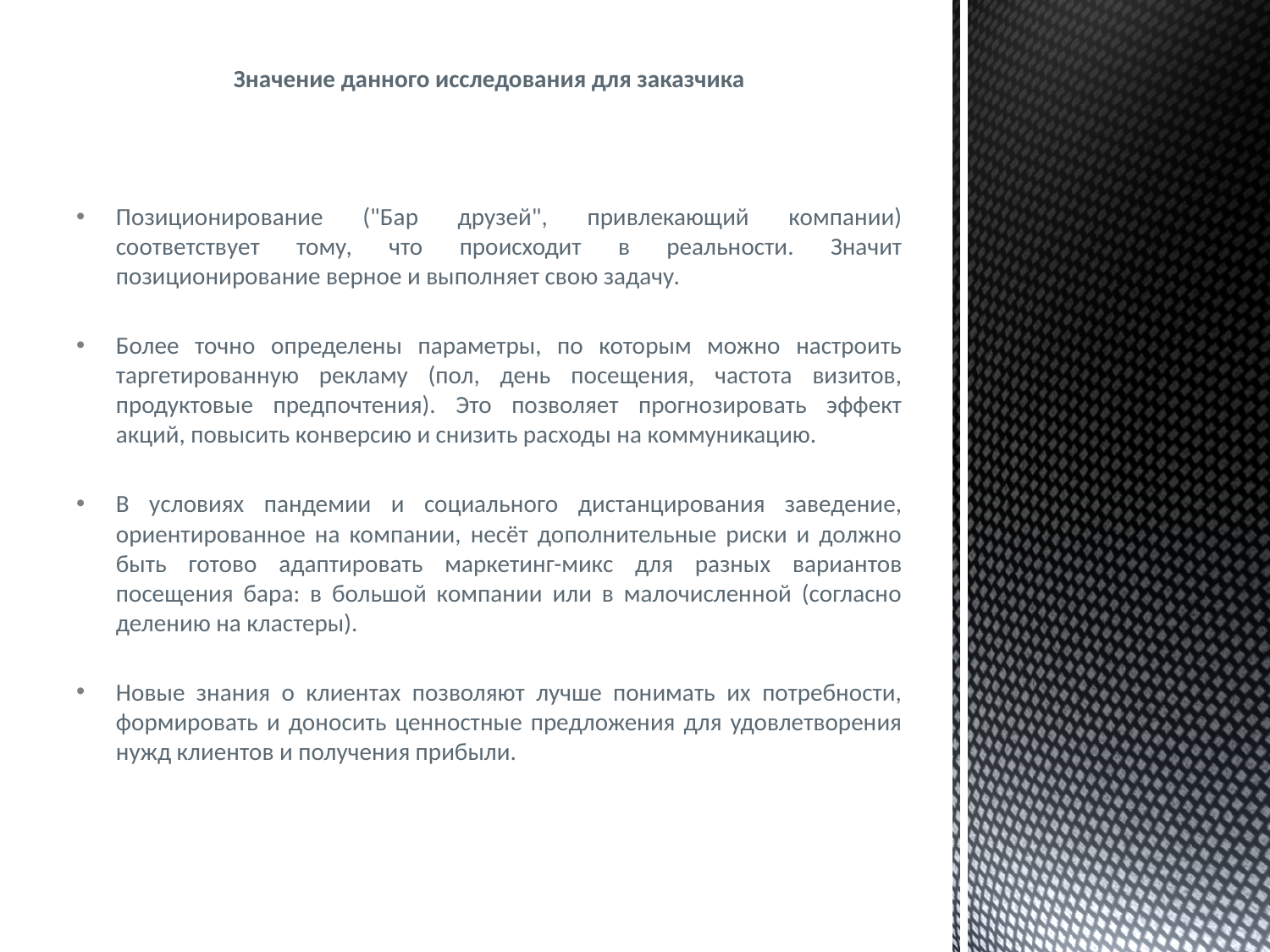

Значение данного исследования для заказчика

Позиционирование ("Бар друзей", привлекающий компании) соответствует тому, что происходит в реальности. Значит позиционирование верное и выполняет свою задачу.

Более точно определены параметры, по которым можно настроить таргетированную рекламу (пол, день посещения, частота визитов, продуктовые предпочтения). Это позволяет прогнозировать эффект акций, повысить конверсию и снизить расходы на коммуникацию.

В условиях пандемии и социального дистанцирования заведение, ориентированное на компании, несёт дополнительные риски и должно быть готово адаптировать маркетинг-микс для разных вариантов посещения бара: в большой компании или в малочисленной (согласно делению на кластеры).

Новые знания о клиентах позволяют лучше понимать их потребности, формировать и доносить ценностные предложения для удовлетворения нужд клиентов и получения прибыли.